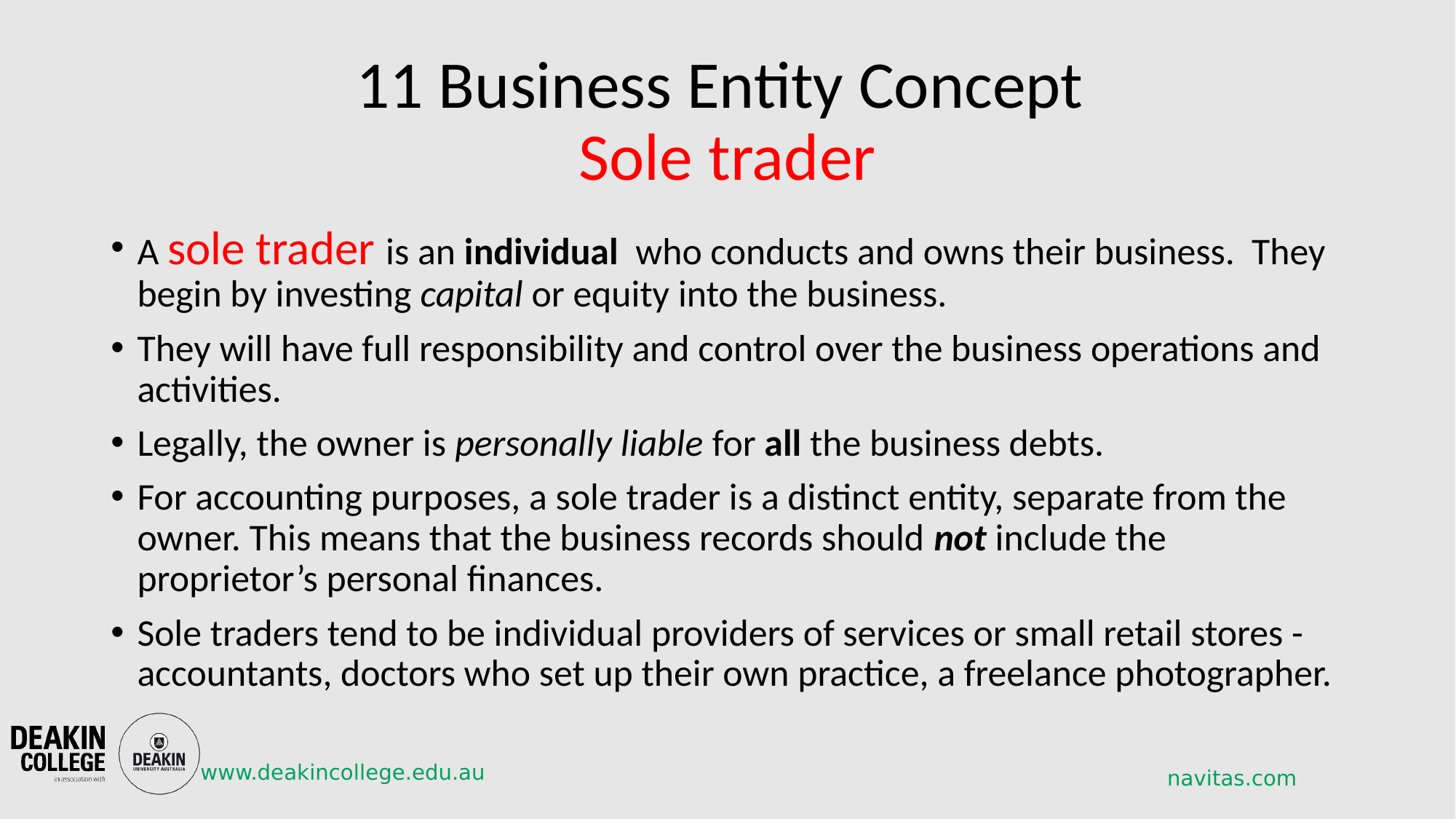

# 11 Business Entity Concept Sole trader
A sole trader is an individual  who conducts and owns their business.  They begin by investing capital or equity into the business.
They will have full responsibility and control over the business operations and activities.
Legally, the owner is personally liable for all the business debts.
For accounting purposes, a sole trader is a distinct entity, separate from the owner. This means that the business records should not include the proprietor’s personal finances.
Sole traders tend to be individual providers of services or small retail stores - accountants, doctors who set up their own practice, a freelance photographer.